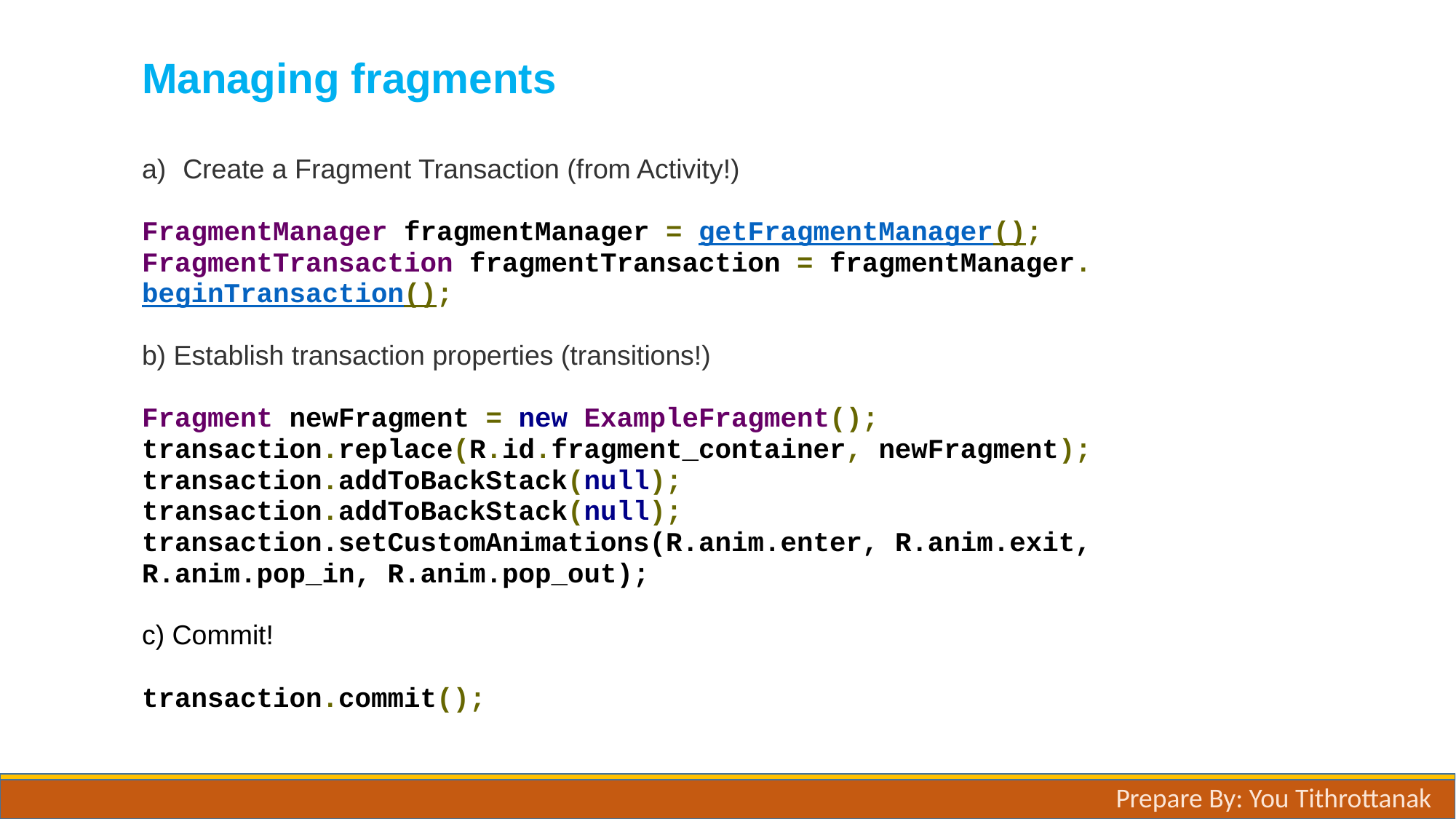

# Managing fragments

Create a Fragment Transaction (from Activity!)

FragmentManager fragmentManager = getFragmentManager();
FragmentTransaction fragmentTransaction = fragmentManager.beginTransaction();
b) Establish transaction properties (transitions!)

Fragment newFragment = new ExampleFragment(); transaction.replace(R.id.fragment_container, newFragment);
transaction.addToBackStack(null);
transaction.addToBackStack(null);
transaction.setCustomAnimations(R.anim.enter, R.anim.exit, R.anim.pop_in, R.anim.pop_out);
c) Commit!

transaction.commit();
Prepare By: You Tithrottanak